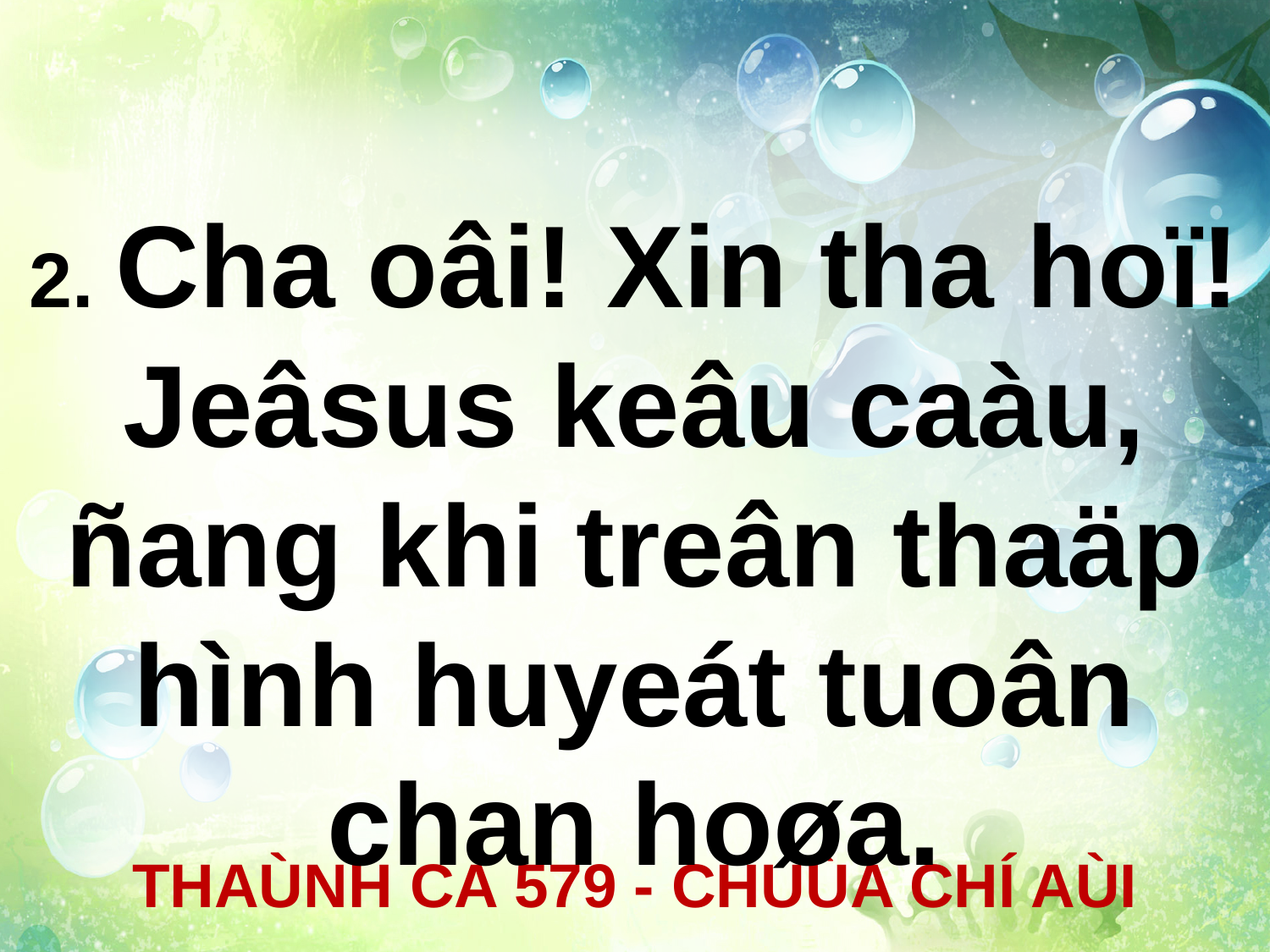

2. Cha oâi! Xin tha hoï! Jeâsus keâu caàu, ñang khi treân thaäp hình huyeát tuoân chan hoøa.
THAÙNH CA 579 - CHUÙA CHÍ AÙI